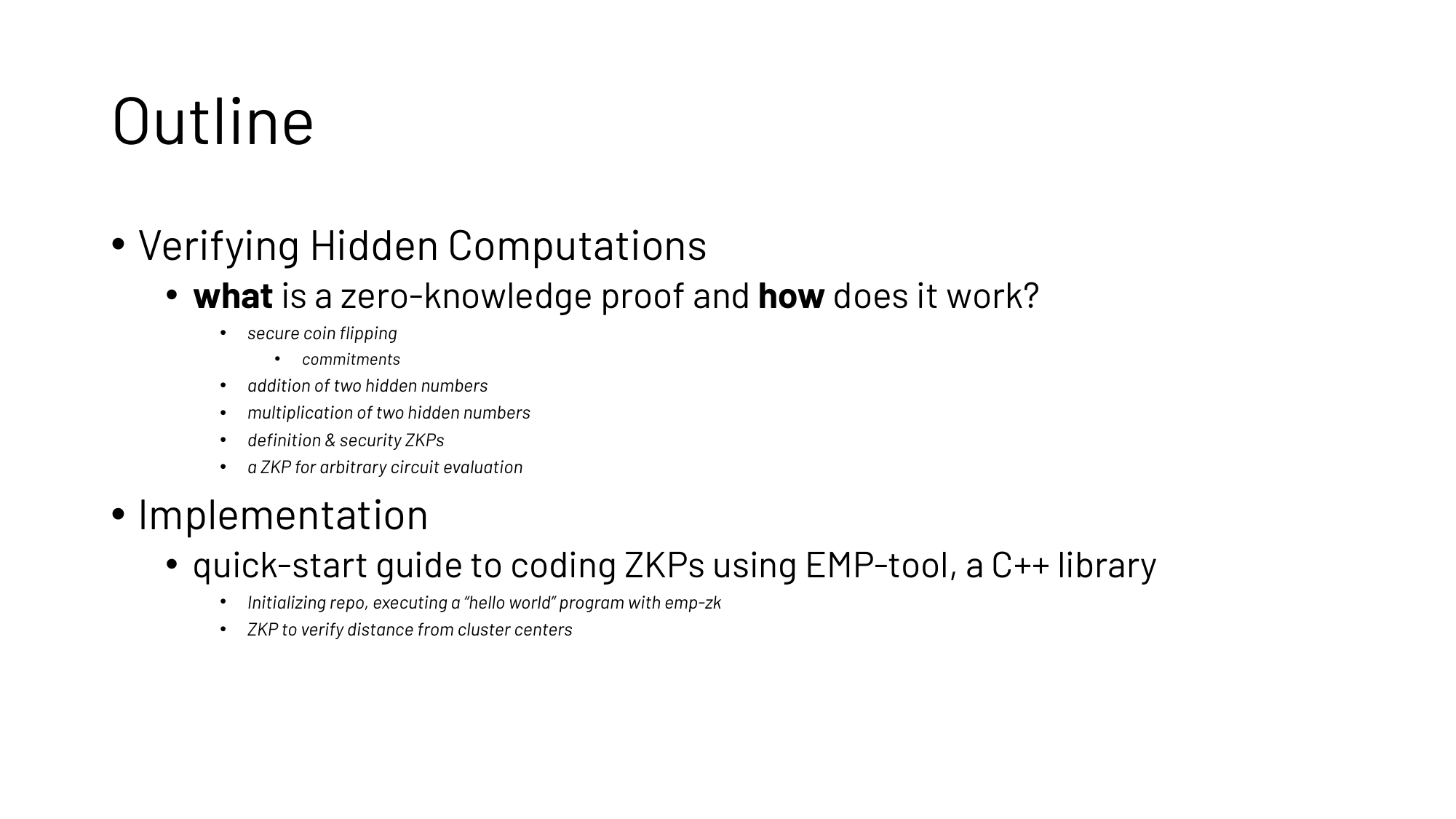

# Outline
Verifying Hidden Computations
what is a zero-knowledge proof and how does it work?
secure coin flipping
commitments
addition of two hidden numbers
multiplication of two hidden numbers
definition & security ZKPs
a ZKP for arbitrary circuit evaluation
Implementation
quick-start guide to coding ZKPs using EMP-tool, a C++ library
Initializing repo, executing a “hello world” program with emp-zk
ZKP to verify distance from cluster centers